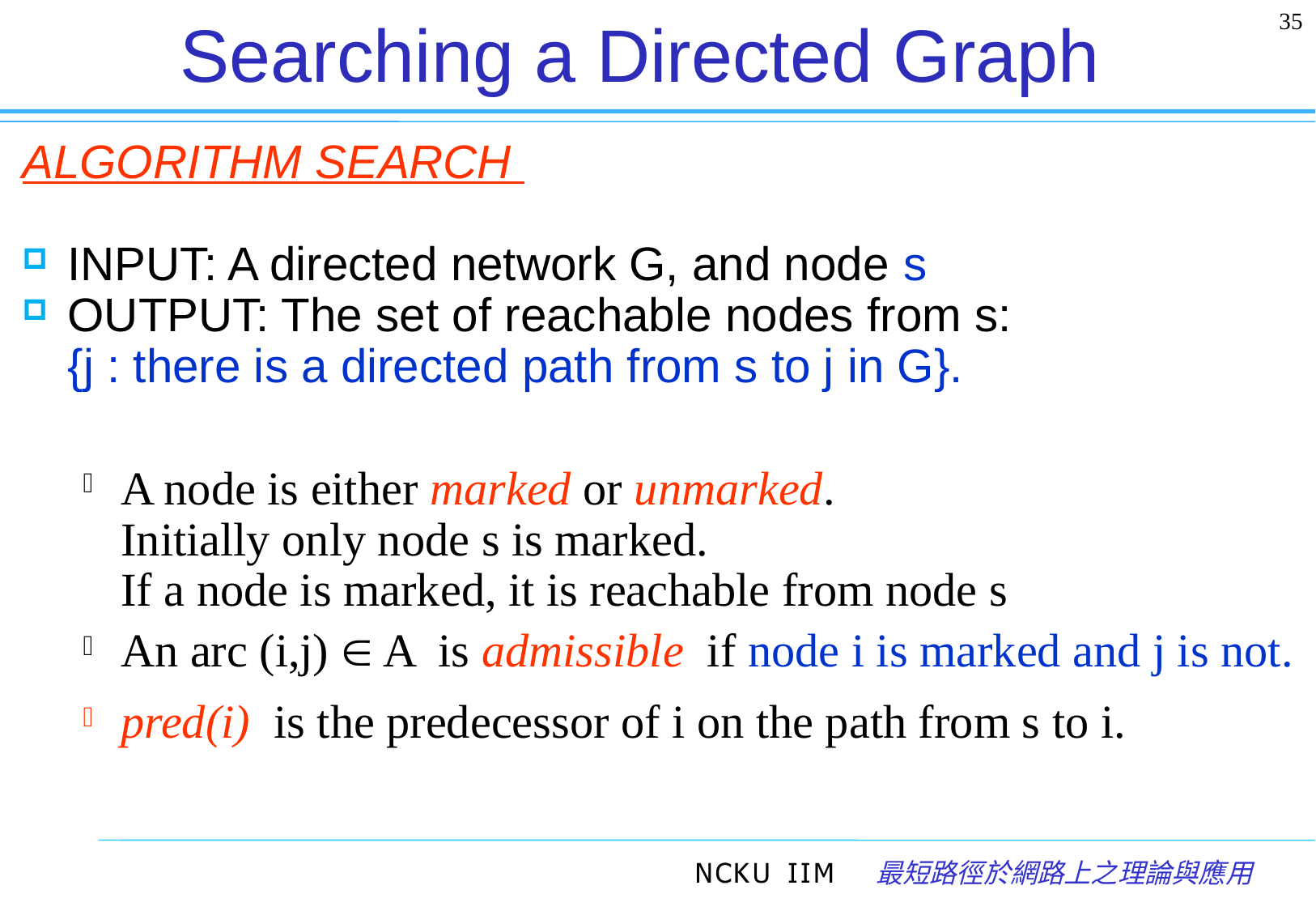

35
# Searching a Directed Graph
ALGORITHM SEARCH

INPUT: A directed network G, and node s
OUTPUT: The set of reachable nodes from s:
{j : there is a directed path from s to j in G}.

A node is either marked or unmarked.
Initially only node s is marked.
If a node is marked, it is reachable from node s
An arc (i,j) ∈ A  is admissible  if node i is marked and j is not.
pred(i)  is the predecessor of i on the path from s to i.